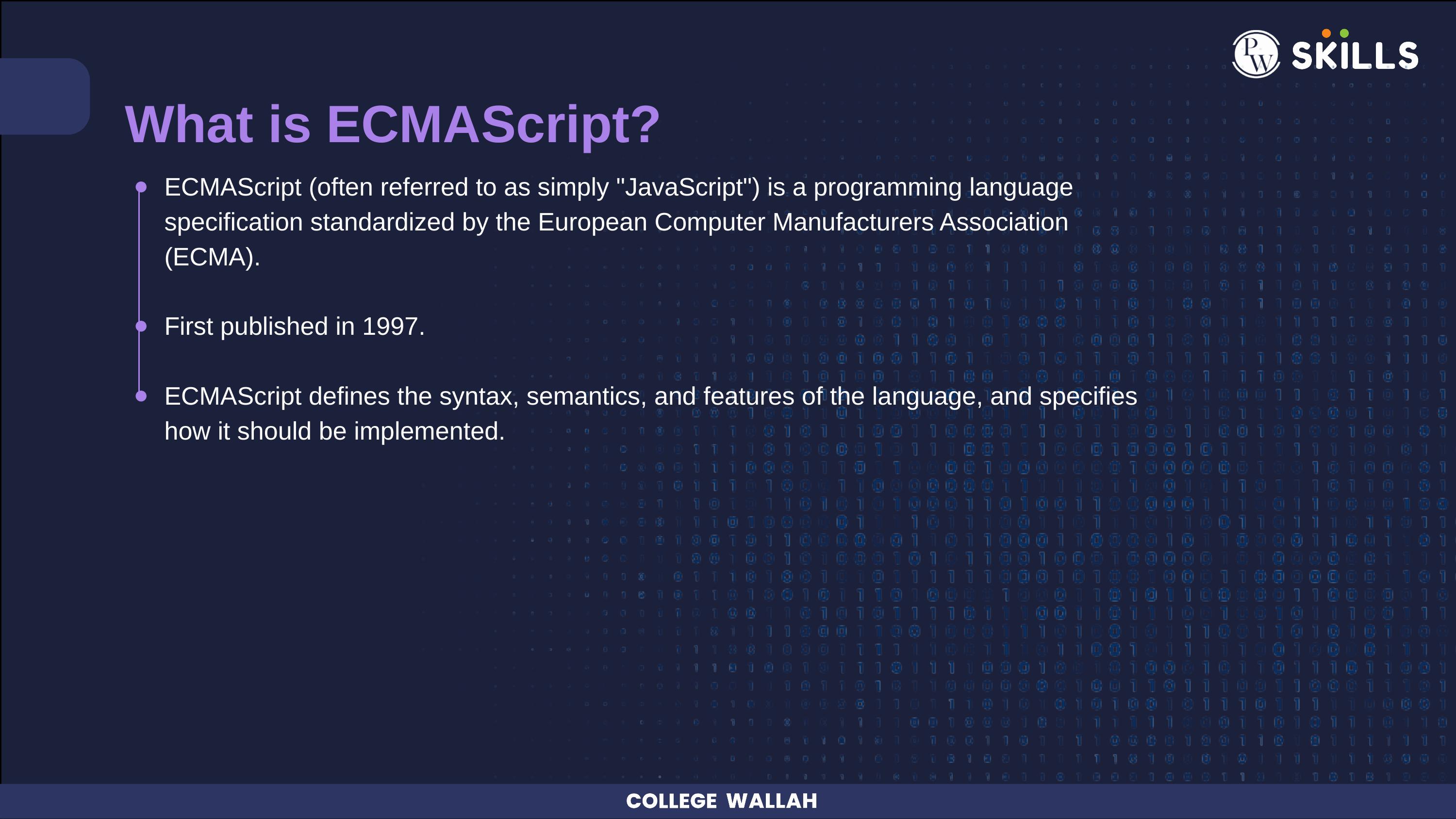

What is ECMAScript?
ECMAScript (often referred to as simply "JavaScript") is a programming language specification standardized by the European Computer Manufacturers Association (ECMA).

First published in 1997.

ECMAScript defines the syntax, semantics, and features of the language, and specifies how it should be implemented.